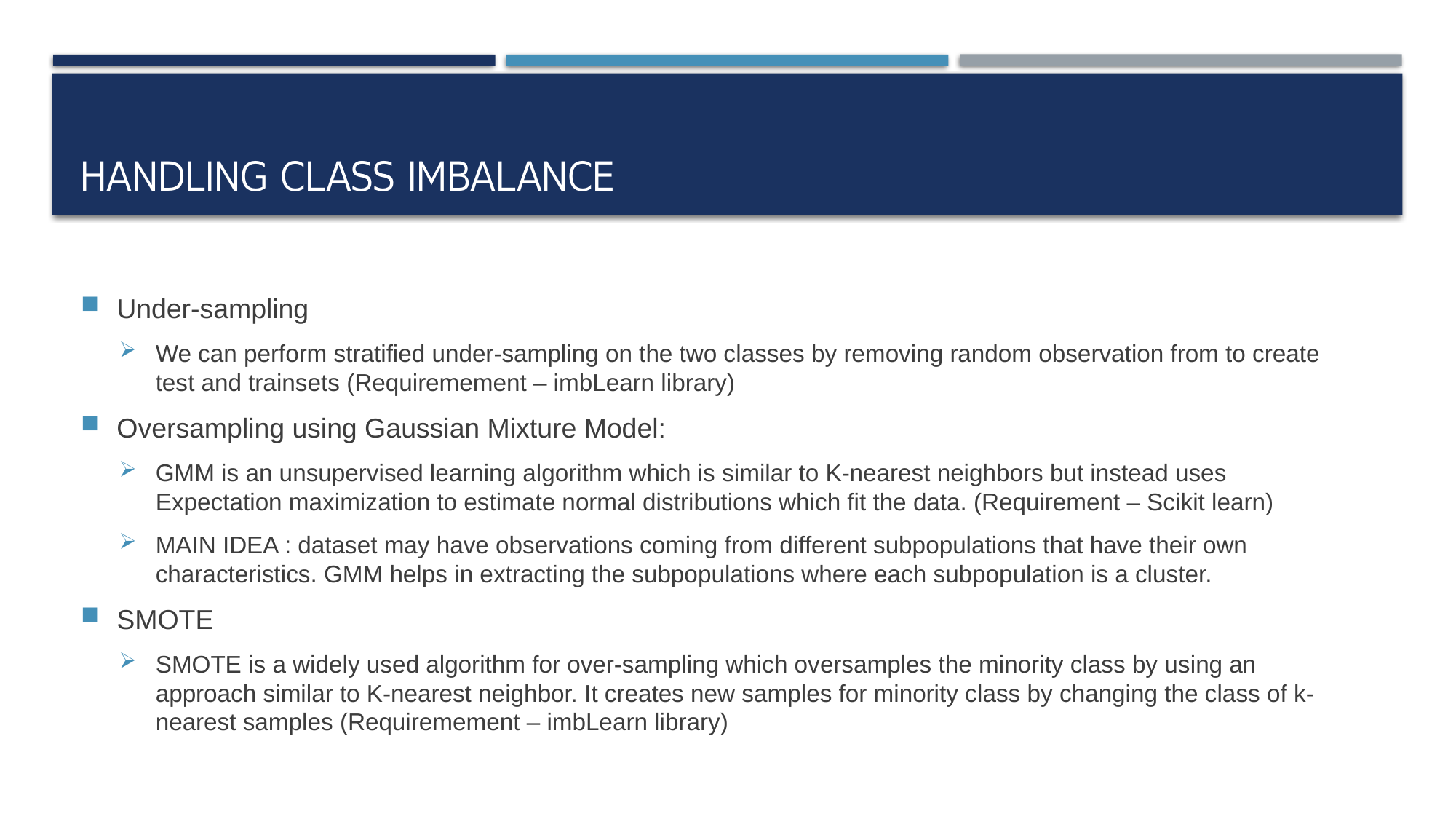

# HANDLING CLASS IMBALANCE
Under-sampling
We can perform stratified under-sampling on the two classes by removing random observation from to create test and trainsets (Requiremement – imbLearn library)
Oversampling using Gaussian Mixture Model:
GMM is an unsupervised learning algorithm which is similar to K-nearest neighbors but instead uses Expectation maximization to estimate normal distributions which fit the data. (Requirement – Scikit learn)
MAIN IDEA : dataset may have observations coming from different subpopulations that have their own characteristics. GMM helps in extracting the subpopulations where each subpopulation is a cluster.
SMOTE
SMOTE is a widely used algorithm for over-sampling which oversamples the minority class by using an approach similar to K-nearest neighbor. It creates new samples for minority class by changing the class of k- nearest samples (Requiremement – imbLearn library)